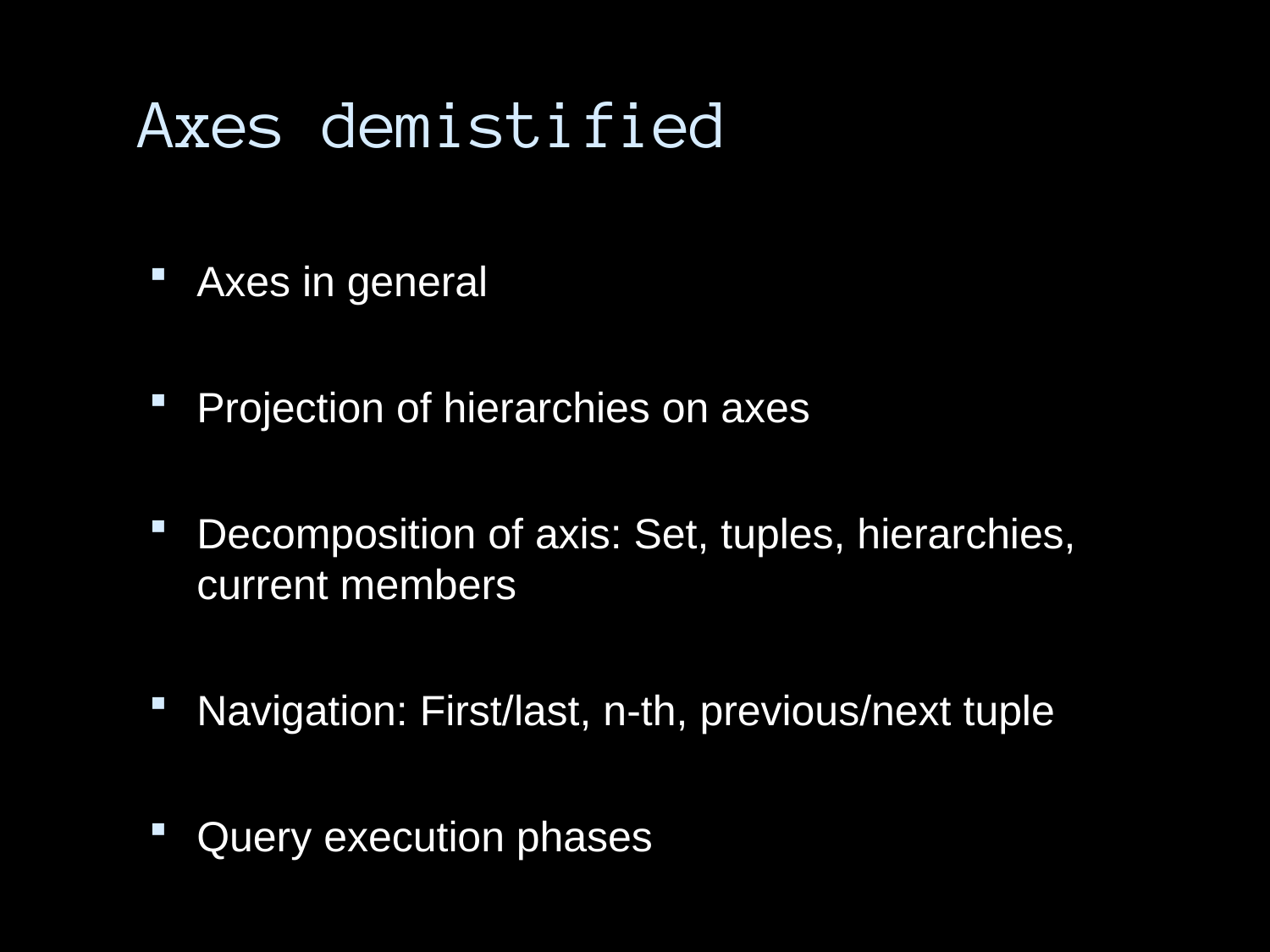

# Axes demistified
Axes in general

Projection of hierarchies on axes

Decomposition of axis: Set, tuples, hierarchies, current members

Navigation: First/last, n-th, previous/next tuple

Query execution phases